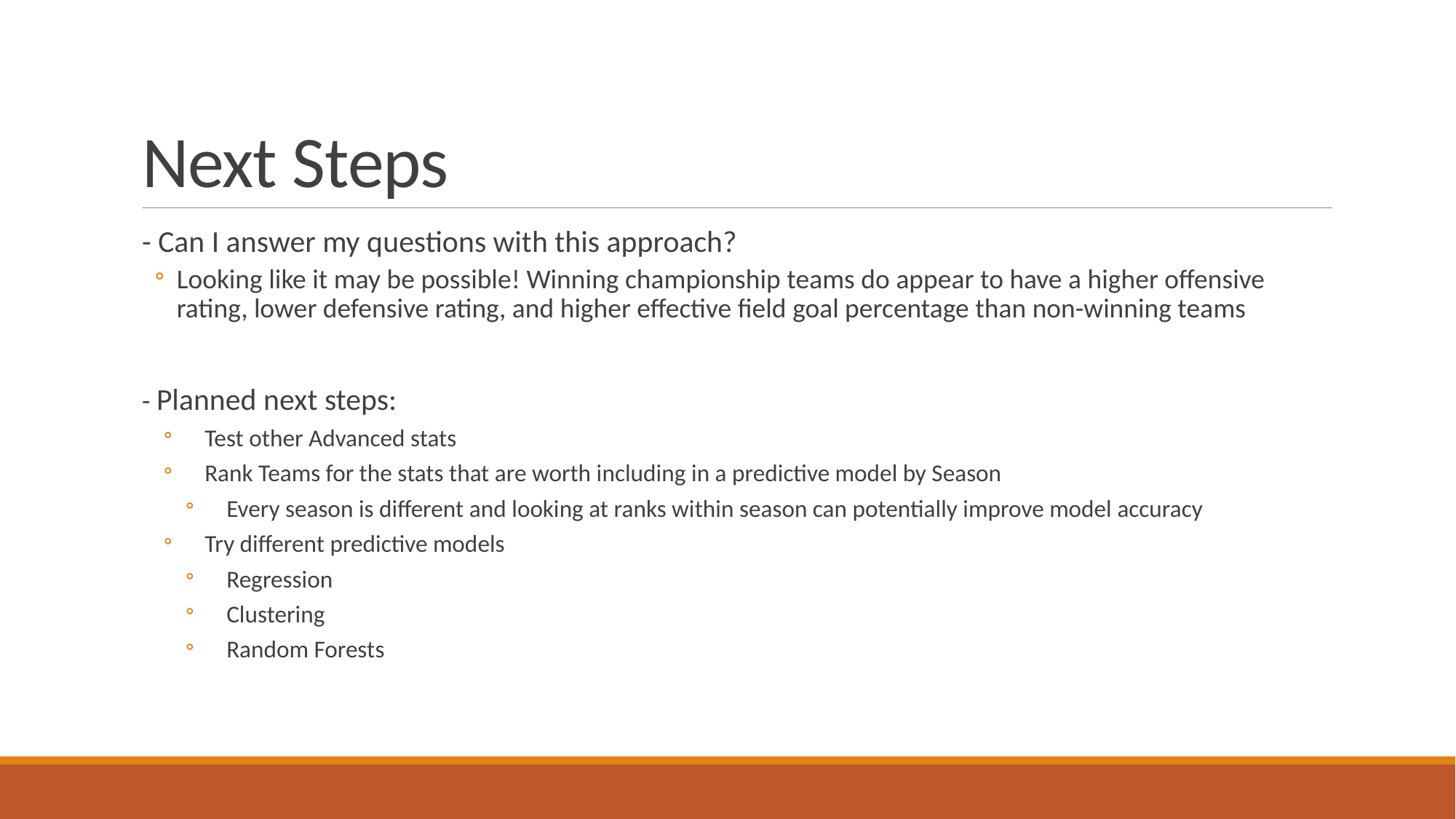

# Next Steps
- Can I answer my questions with this approach?
Looking like it may be possible! Winning championship teams do appear to have a higher offensive rating, lower defensive rating, and higher effective field goal percentage than non-winning teams

- Planned next steps:
Test other Advanced stats
Rank Teams for the stats that are worth including in a predictive model by Season
Every season is different and looking at ranks within season can potentially improve model accuracy
Try different predictive models
Regression
Clustering
Random Forests